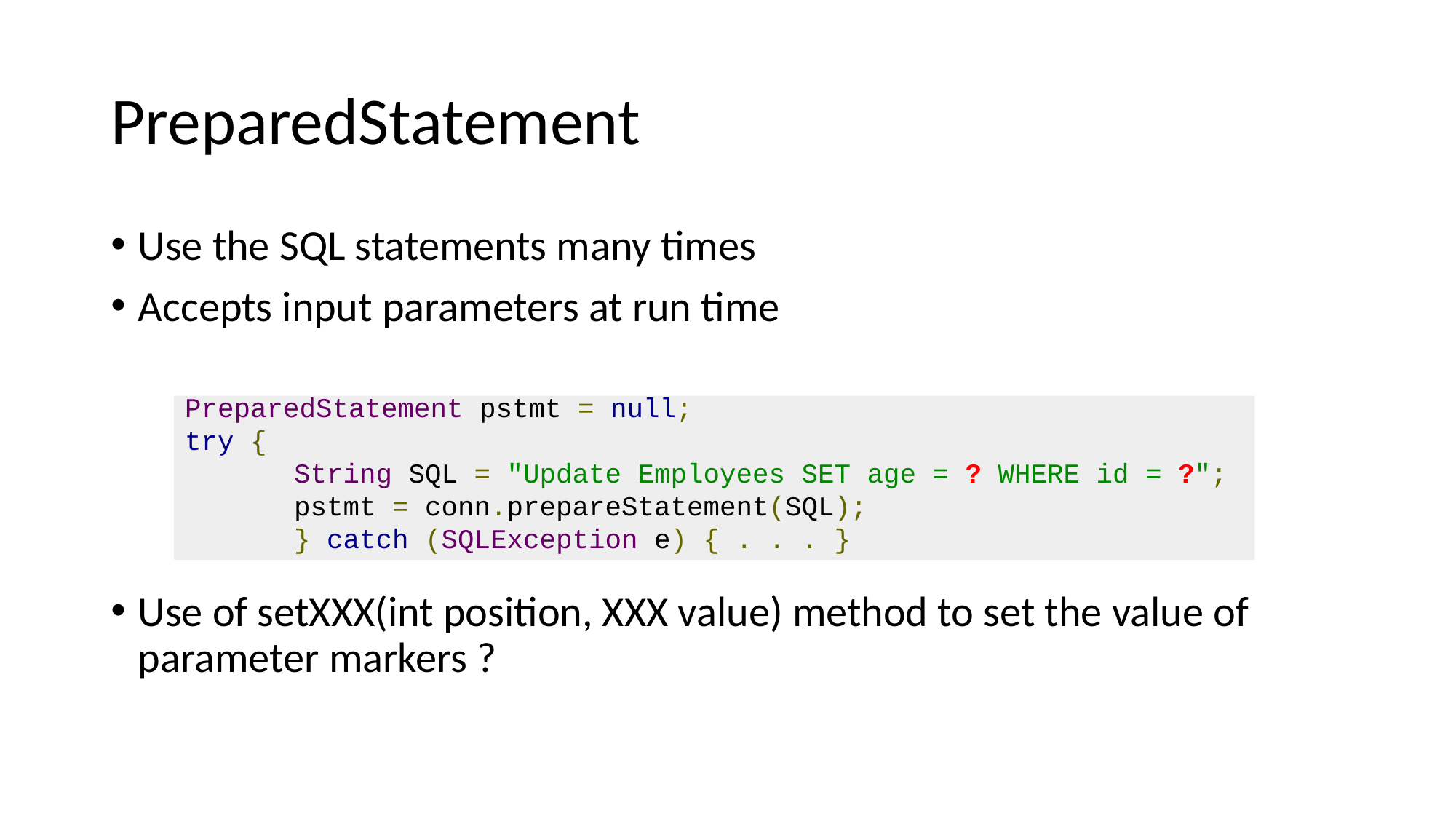

# PreparedStatement
Use the SQL statements many times
Accepts input parameters at run time

Use of setXXX(int position, XXX value) method to set the value of parameter markers ?
PreparedStatement pstmt = null;
try {
	String SQL = "Update Employees SET age = ? WHERE id = ?";
	pstmt = conn.prepareStatement(SQL);
	} catch (SQLException e) { . . . }